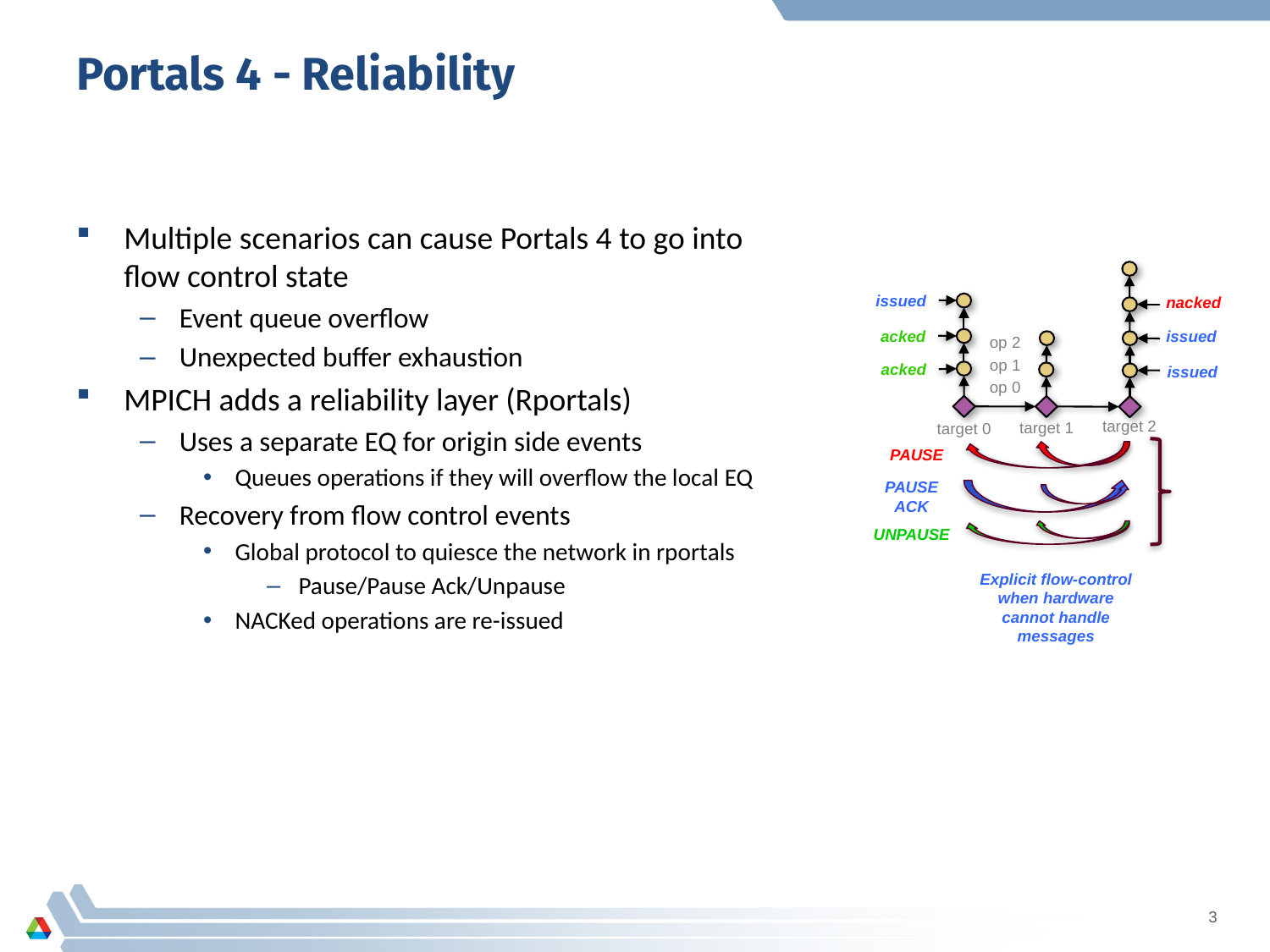

# Portals 4 - Reliability
Multiple scenarios can cause Portals 4 to go into flow control state
Event queue overflow
Unexpected buffer exhaustion
MPICH adds a reliability layer (Rportals)
Uses a separate EQ for origin side events
Queues operations if they will overflow the local EQ
Recovery from flow control events
Global protocol to quiesce the network in rportals
Pause/Pause Ack/Unpause
NACKed operations are re-issued

issued
nacked

acked
issued
op 2

op 1
acked
issued

op 0

target 2
target 1
target 0

PAUSE

PAUSE ACK

UNPAUSE
Explicit flow-control when hardware cannot handle messages
3
CCGrid2015